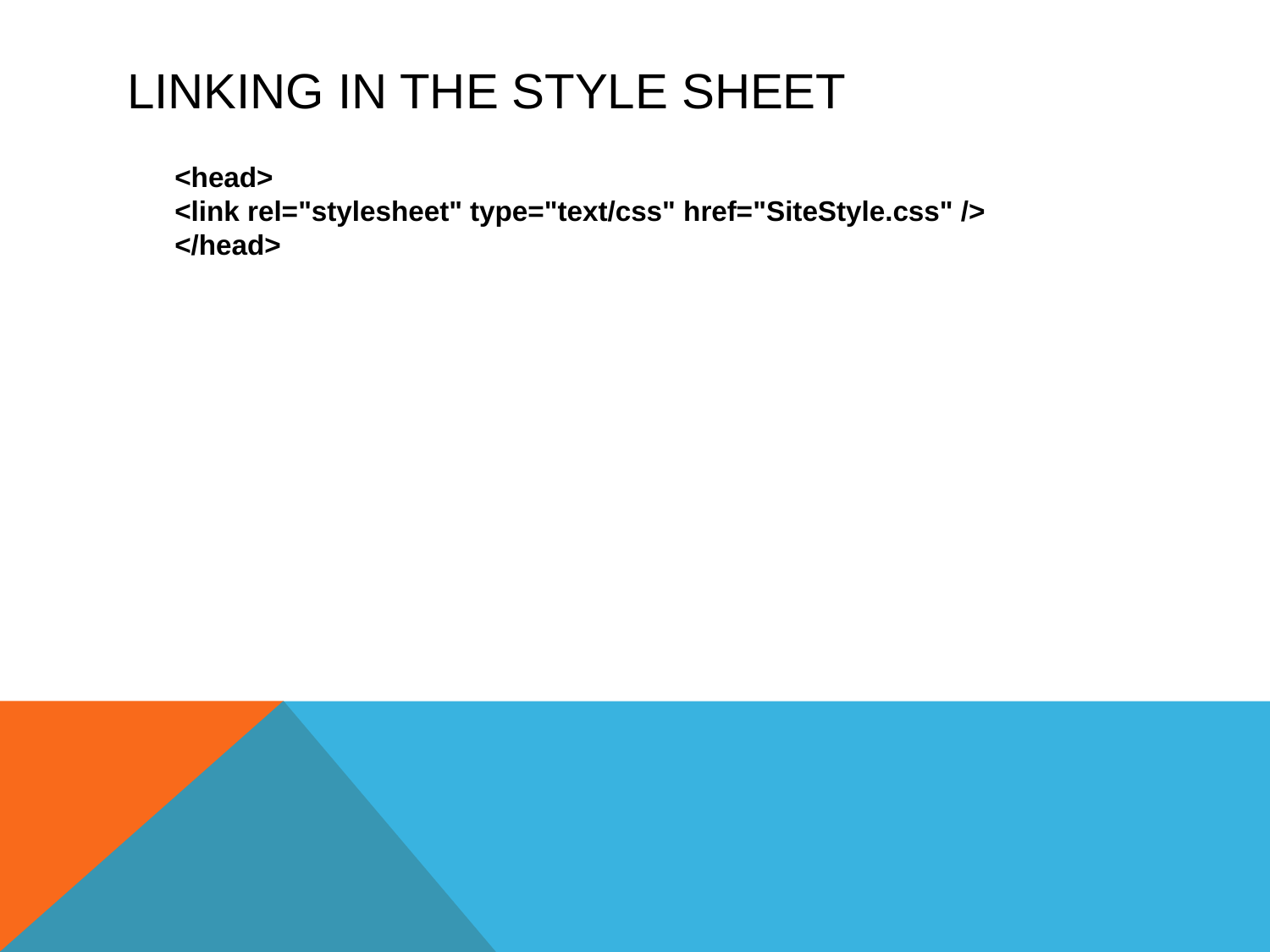

# Linking in the style sheet
	<head>
<link rel="stylesheet" type="text/css" href="SiteStyle.css" />
</head>